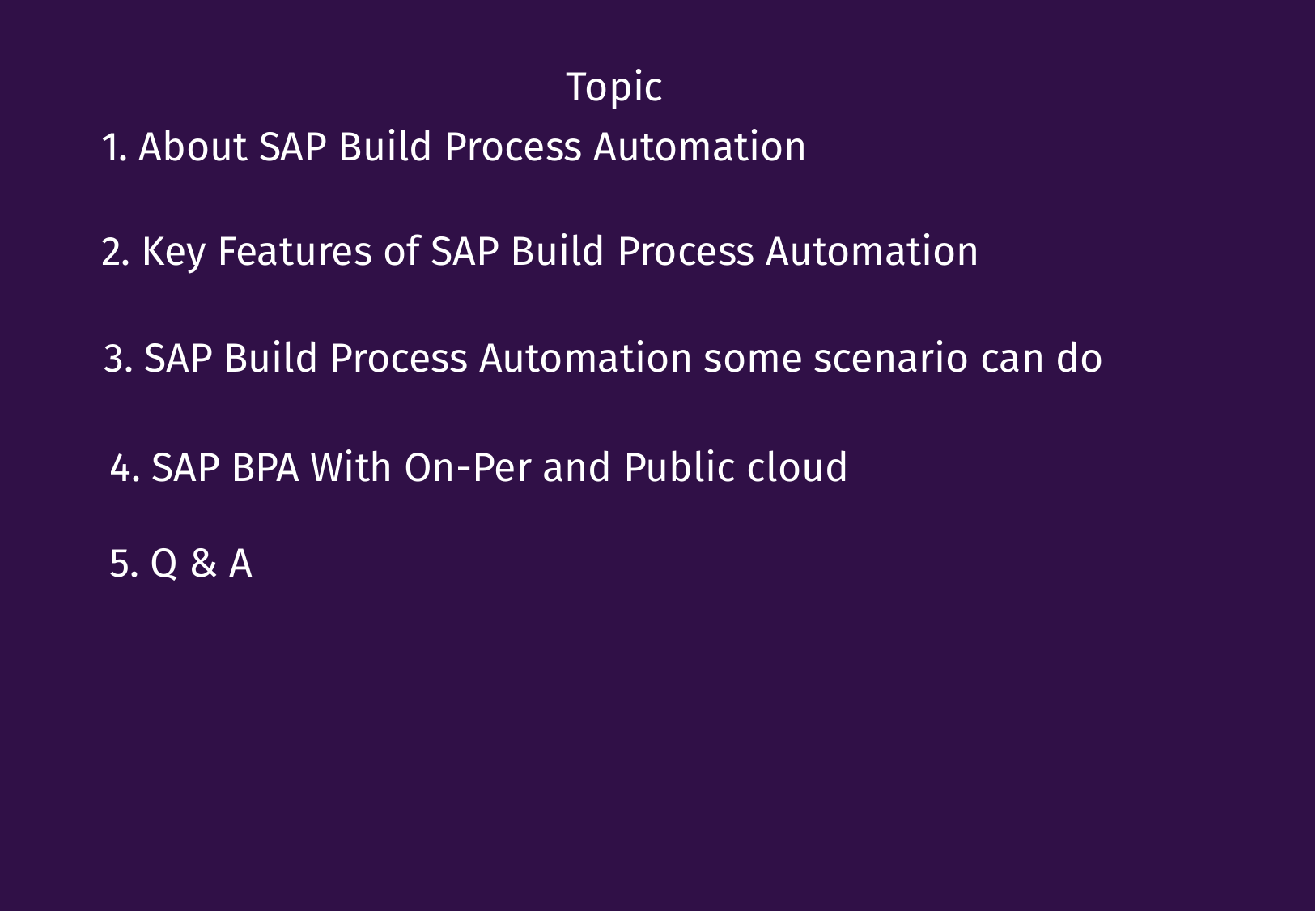

Topic
#
1. About SAP Build Process Automation

2. Key Features of SAP Build Process Automation

3. SAP Build Process Automation some scenario can do

4. SAP BPA With On-Per and Public cloud
5. Q & A
Presentation Title